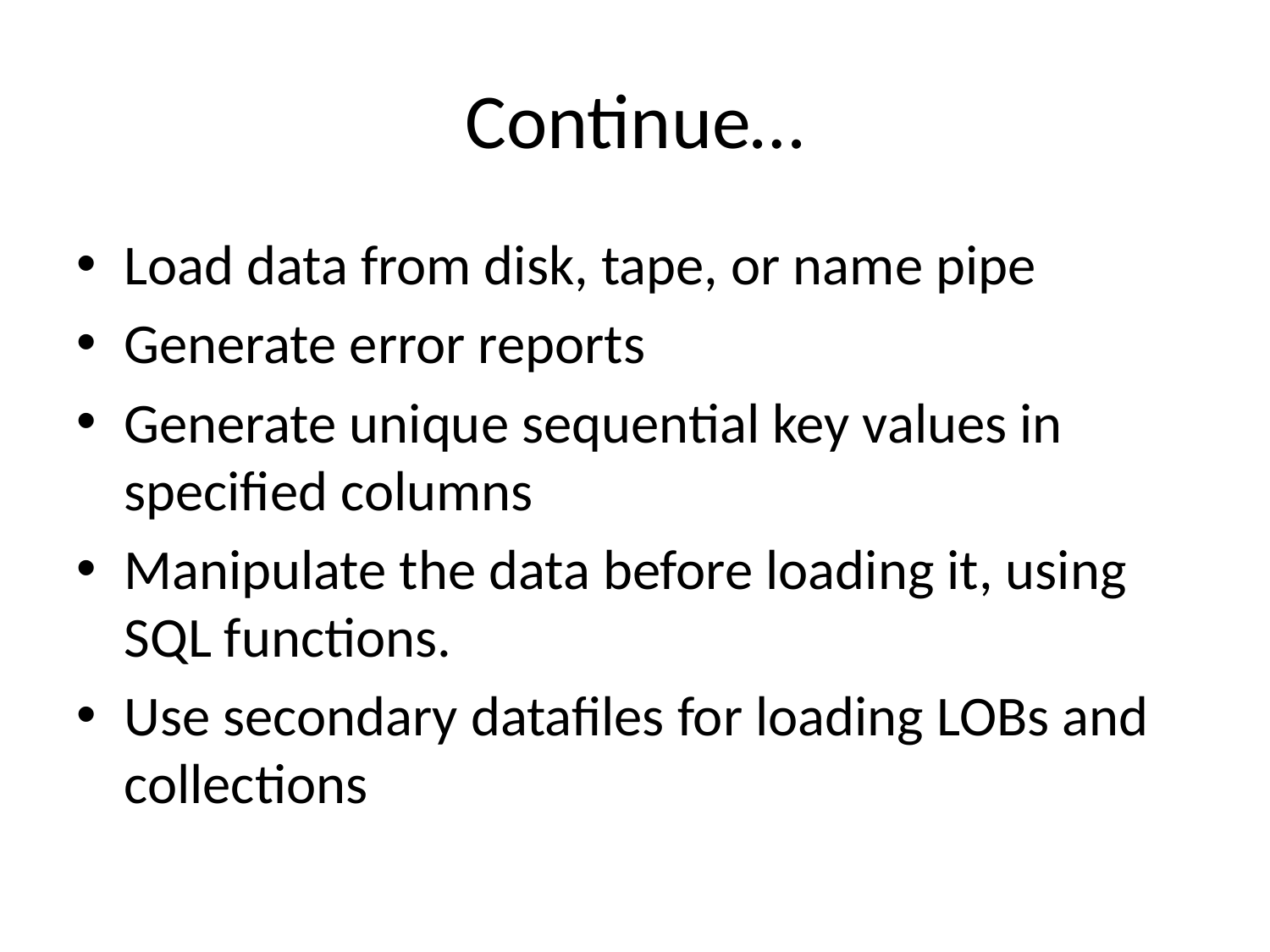

# Continue…
Load data from disk, tape, or name pipe
Generate error reports
Generate unique sequential key values in specified columns
Manipulate the data before loading it, using SQL functions.
Use secondary datafiles for loading LOBs and collections